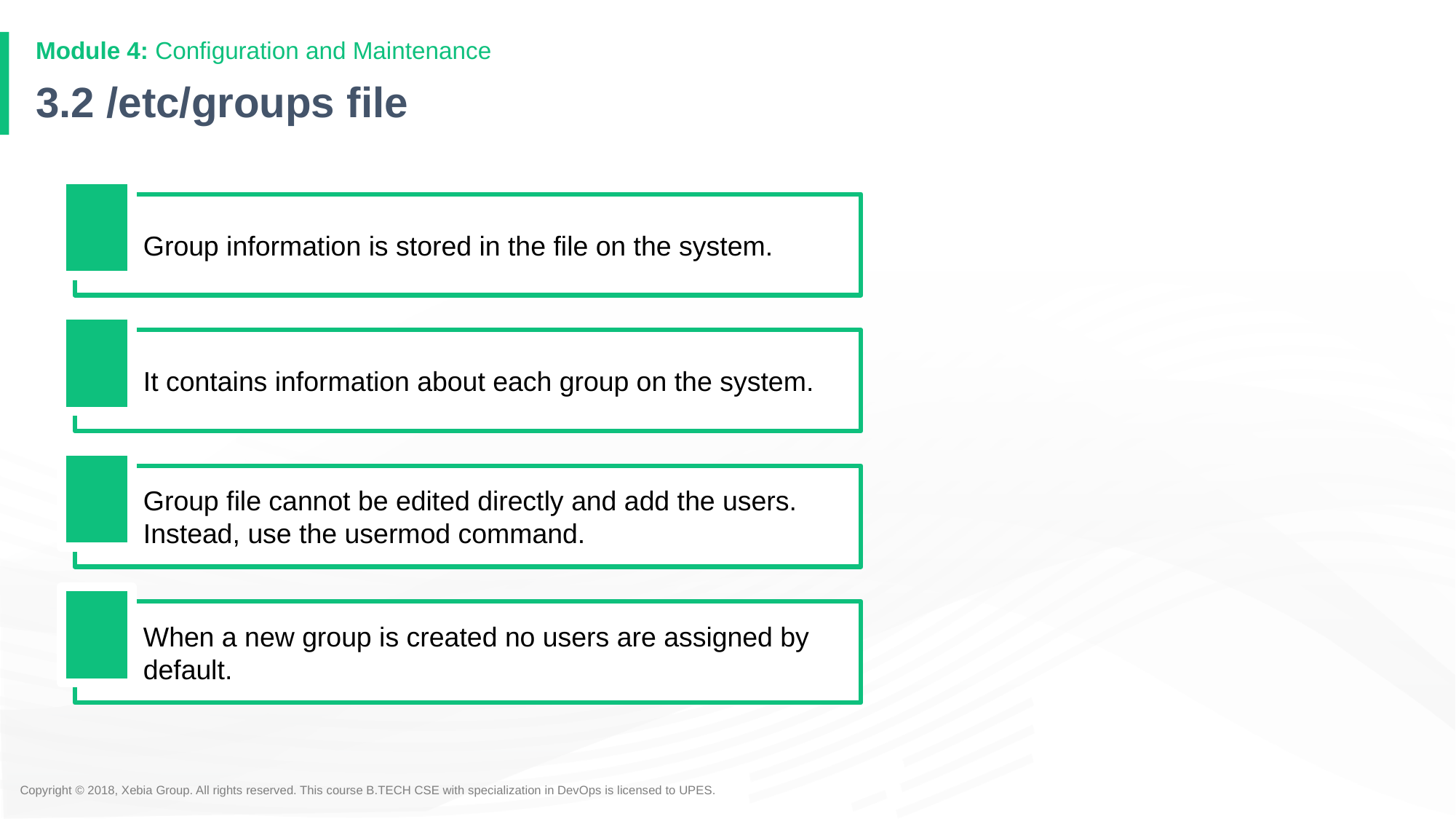

# 3.2 /etc/groups file

Group information is stored in the file on the system.

It contains information about each group on the system.

Group file cannot be edited directly and add the users. Instead, use the usermod command.

When a new group is created no users are assigned by default.